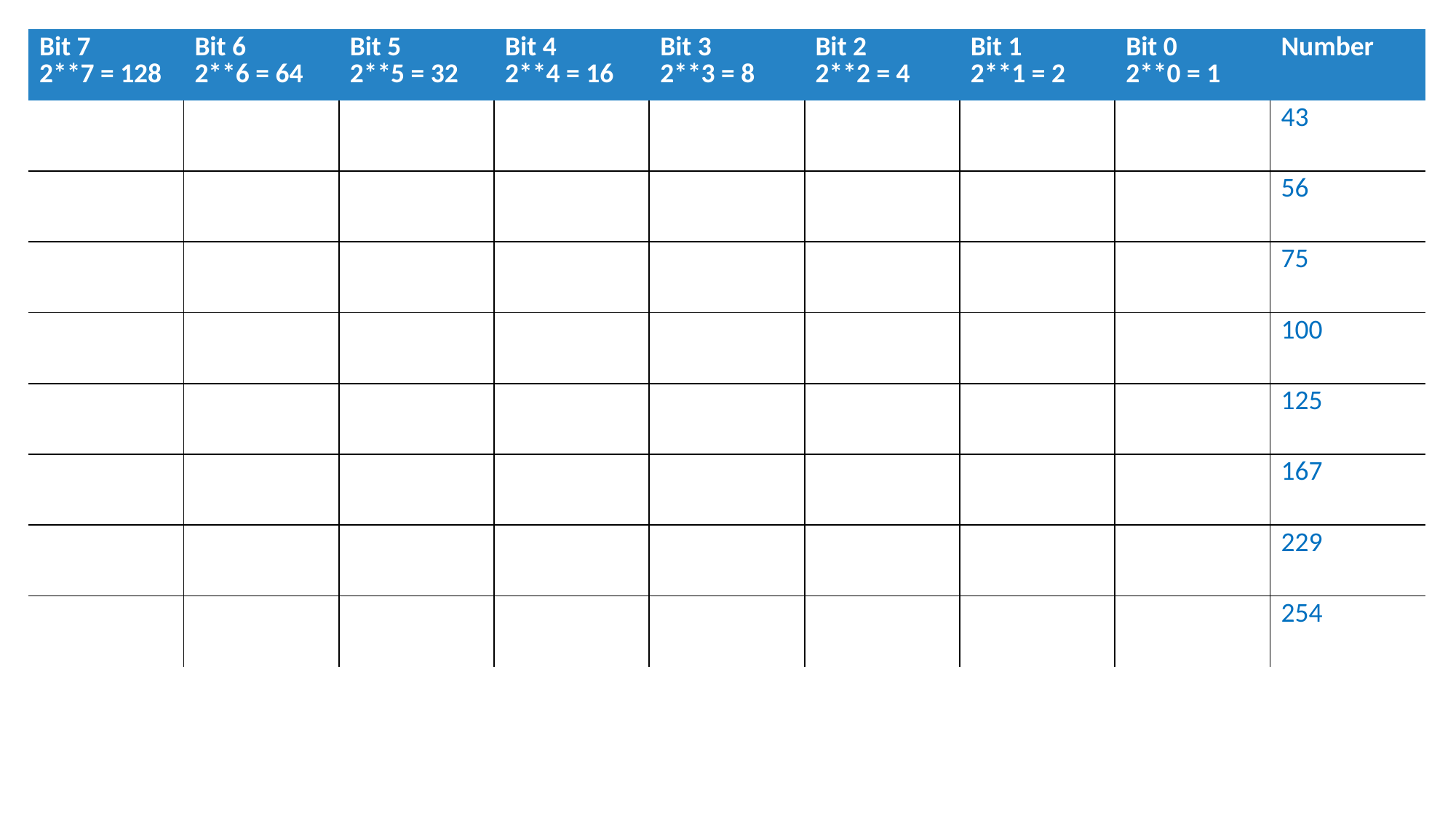

| Bit 7 2\*\*7 = 128 | Bit 6 2\*\*6 = 64 | Bit 5 2\*\*5 = 32 | Bit 4 2\*\*4 = 16 | Bit 3 2\*\*3 = 8 | Bit 2 2\*\*2 = 4 | Bit 1 2\*\*1 = 2 | Bit 0 2\*\*0 = 1 | Number |
| --- | --- | --- | --- | --- | --- | --- | --- | --- |
|  |  |  |  |  |  |  |  | 43 |
|  |  |  |  |  |  |  |  | 56 |
|  |  |  |  |  |  |  |  | 75 |
|  |  |  |  |  |  |  |  | 100 |
|  |  |  |  |  |  |  |  | 125 |
|  |  |  |  |  |  |  |  | 167 |
|  |  |  |  |  |  |  |  | 229 |
|  |  |  |  |  |  |  |  | 254 |